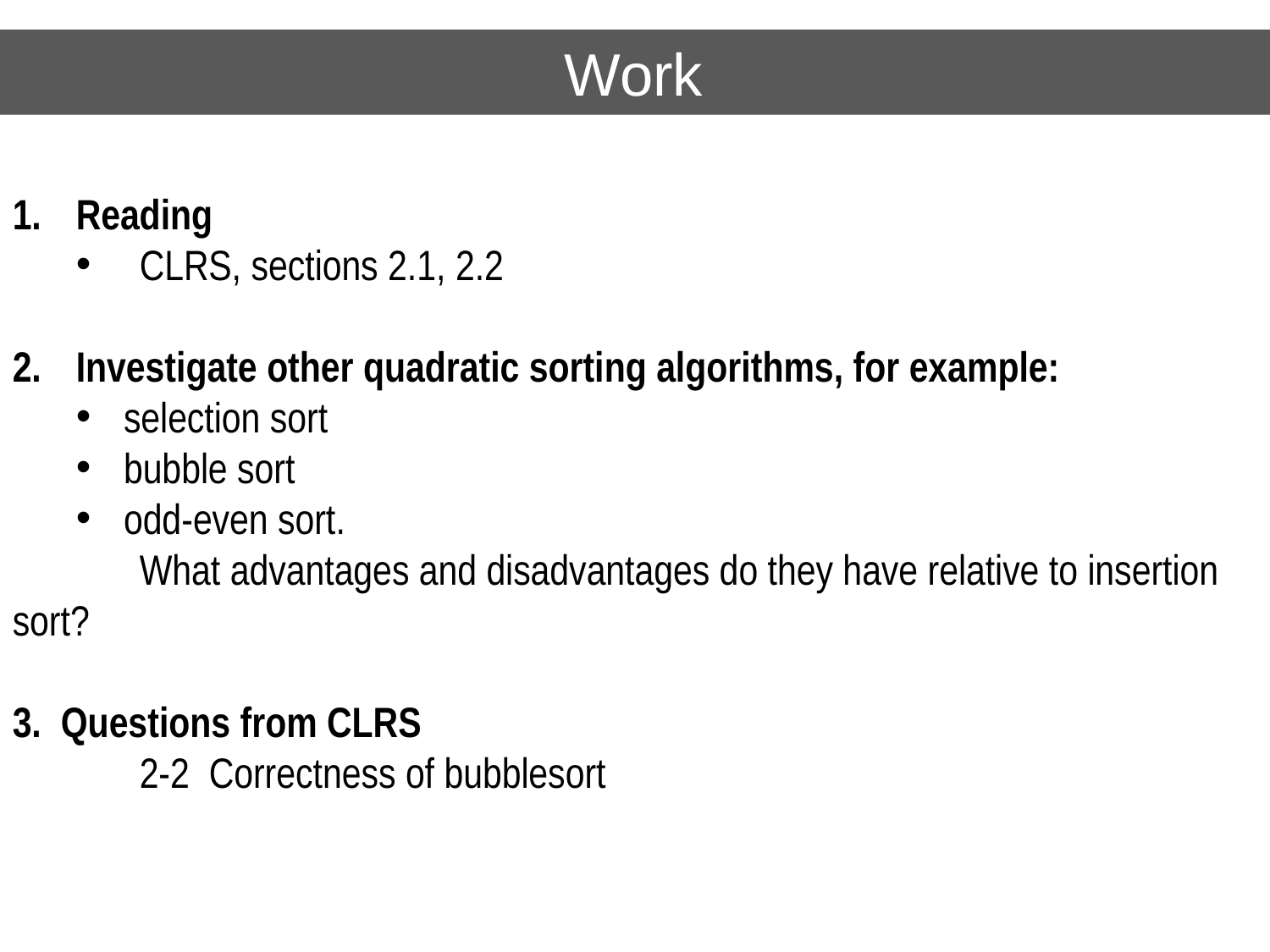

# Work
Reading
CLRS, sections 2.1, 2.2

Investigate other quadratic sorting algorithms, for example:
selection sort
bubble sort
odd-even sort.
 	What advantages and disadvantages do they have relative to insertion sort?

3.  Questions from CLRS
	2-2  Correctness of bubblesort